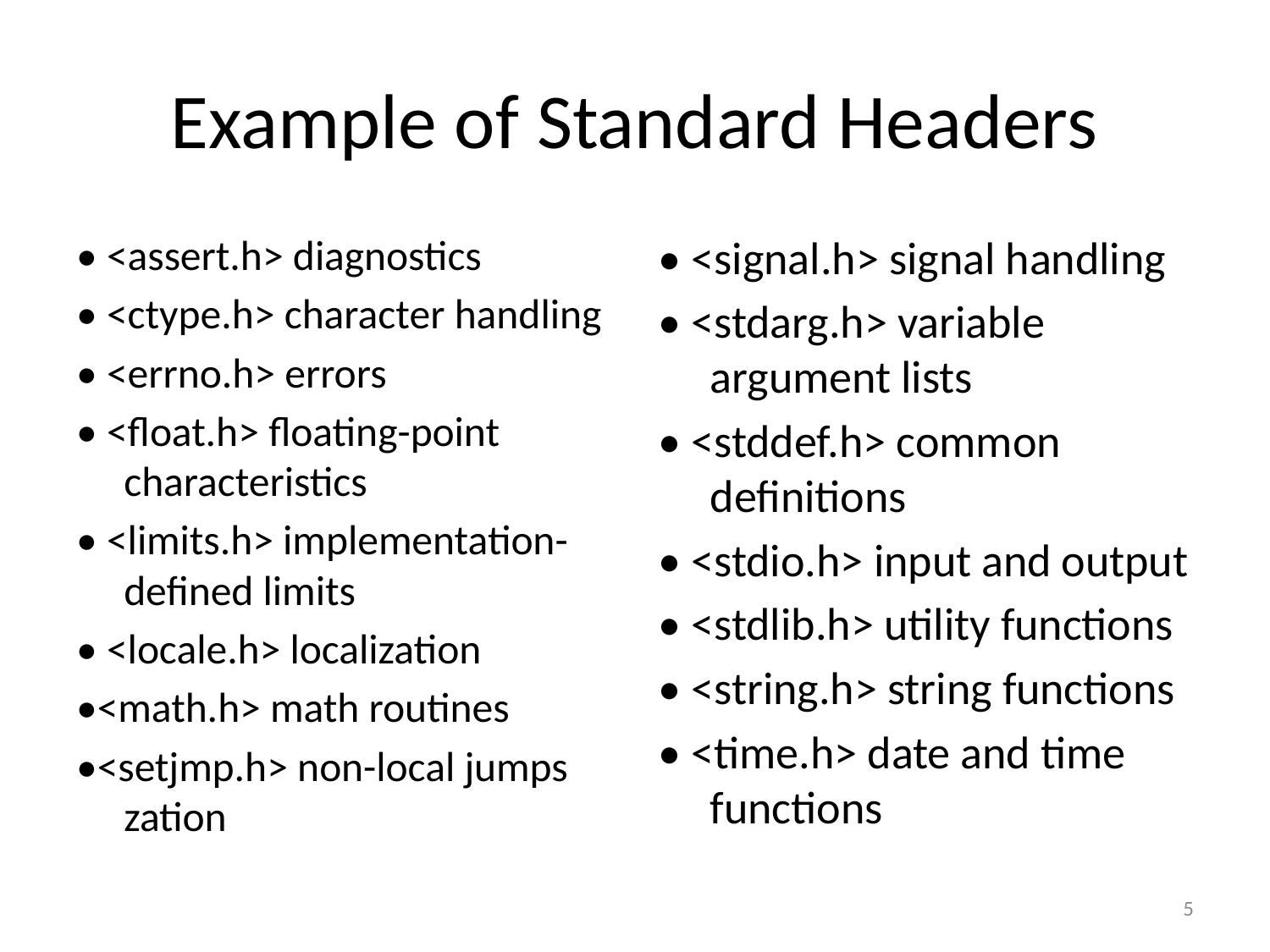

# Example of Standard Headers
• <assert.h> diagnostics
• <ctype.h> character handling
• <errno.h> errors
• <float.h> floating-point characteristics
• <limits.h> implementation-defined limits
• <locale.h> localization
•<math.h> math routines
•<setjmp.h> non-local jumps zation
• <signal.h> signal handling
• <stdarg.h> variable argument lists
• <stddef.h> common definitions
• <stdio.h> input and output
• <stdlib.h> utility functions
• <string.h> string functions
• <time.h> date and time functions

5